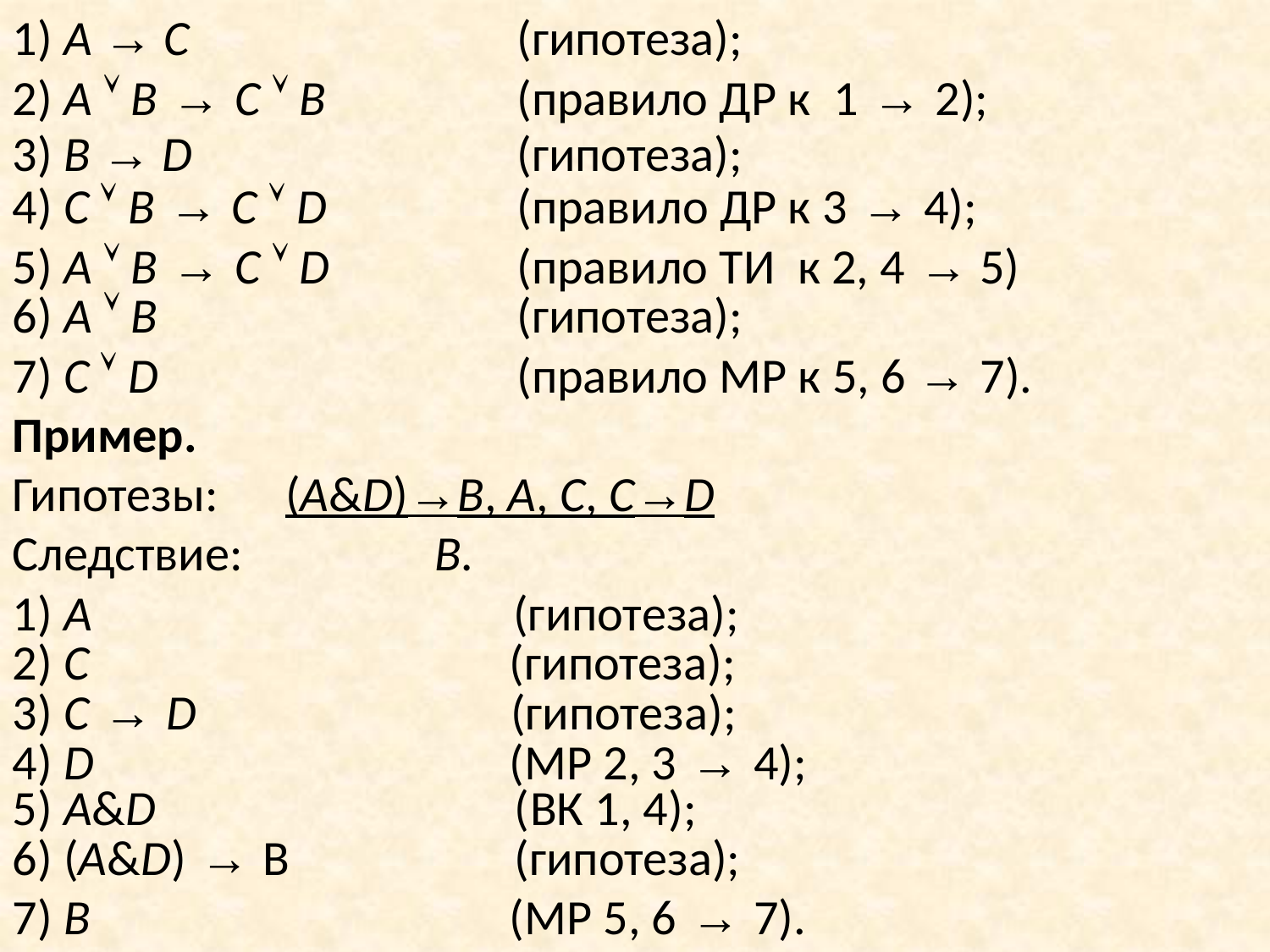

1) A → C		           (гипотеза);
2) A ∨ B → C ∨ B	           (правило ДР к  1 → 2);
3) B → D		           (гипотеза);
4) C ∨ B → C ∨ D  	           (правило ДР к 3 → 4);
5) A ∨ B → C ∨ D  	           (правило ТИ  к 2, 4 → 5)
6) A ∨ B  		           (гипотеза);
7) C ∨ D  		           (правило МР к 5, 6 → 7).
Пример.
Гипотезы:      (A&D)→B, A, C, C→D
Следствие:  	               B.
1) A     	                      (гипотеза);
2) C  	                                 (гипотеза);
3) C → D                            (гипотеза);
4) D    	                                 (МР 2, 3 → 4);
5) A&D                                (ВК 1, 4);
6) (A&D) → B                    (гипотеза);
7) B    	                                 (МР 5, 6 → 7).